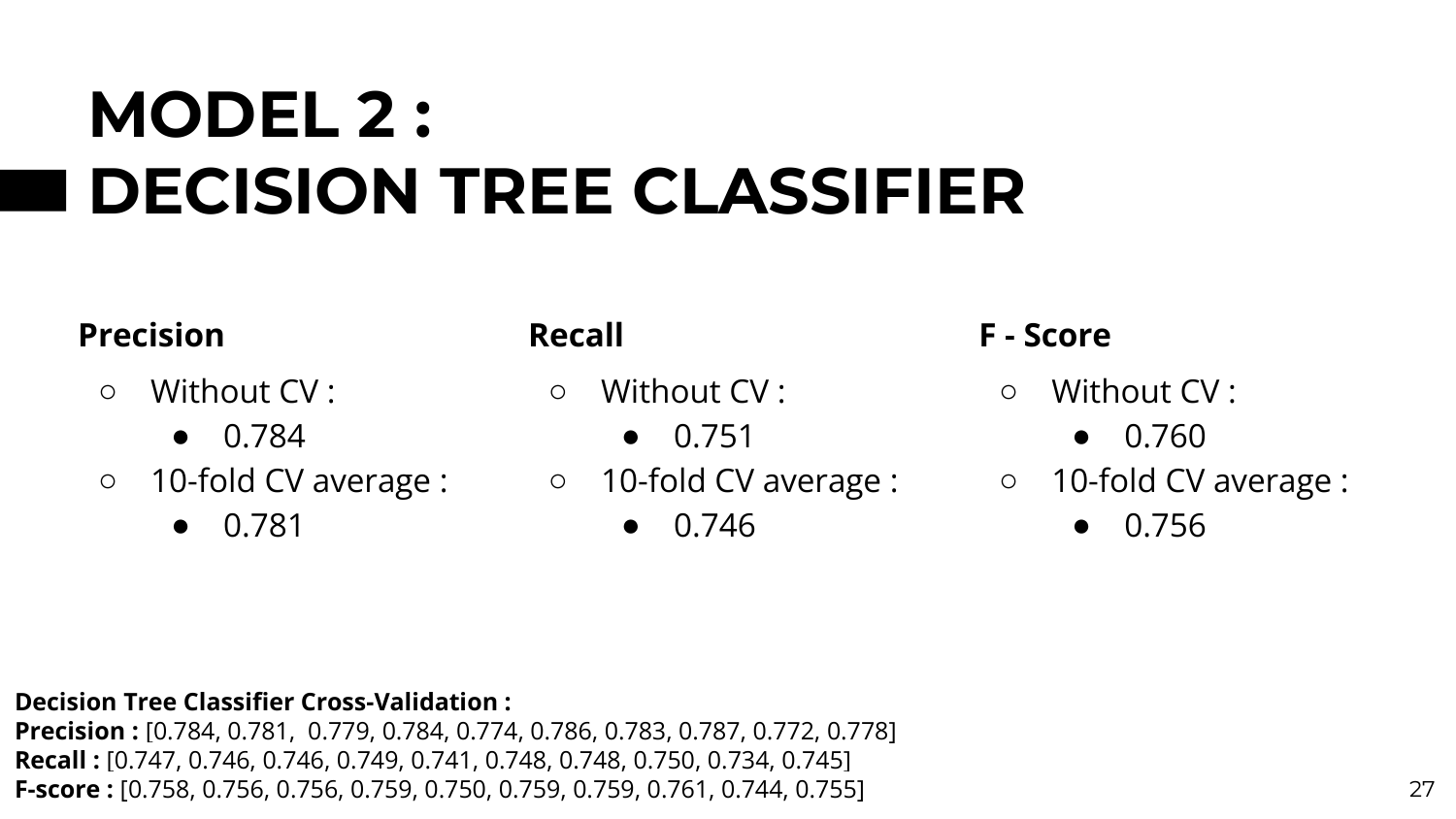

# MODEL 2 :
DECISION TREE CLASSIFIER

Precision
Without CV :
0.784
10-fold CV average :
0.781
Recall
Without CV :
0.751
10-fold CV average :
0.746
F - Score
Without CV :
0.760
10-fold CV average :
0.756
Decision Tree Classifier Cross-Validation :
Precision : [0.784, 0.781,  0.779, 0.784, 0.774, 0.786, 0.783, 0.787, 0.772, 0.778]
Recall : [0.747, 0.746, 0.746, 0.749, 0.741, 0.748, 0.748, 0.750, 0.734, 0.745]
F-score : [0.758, 0.756, 0.756, 0.759, 0.750, 0.759, 0.759, 0.761, 0.744, 0.755]
27